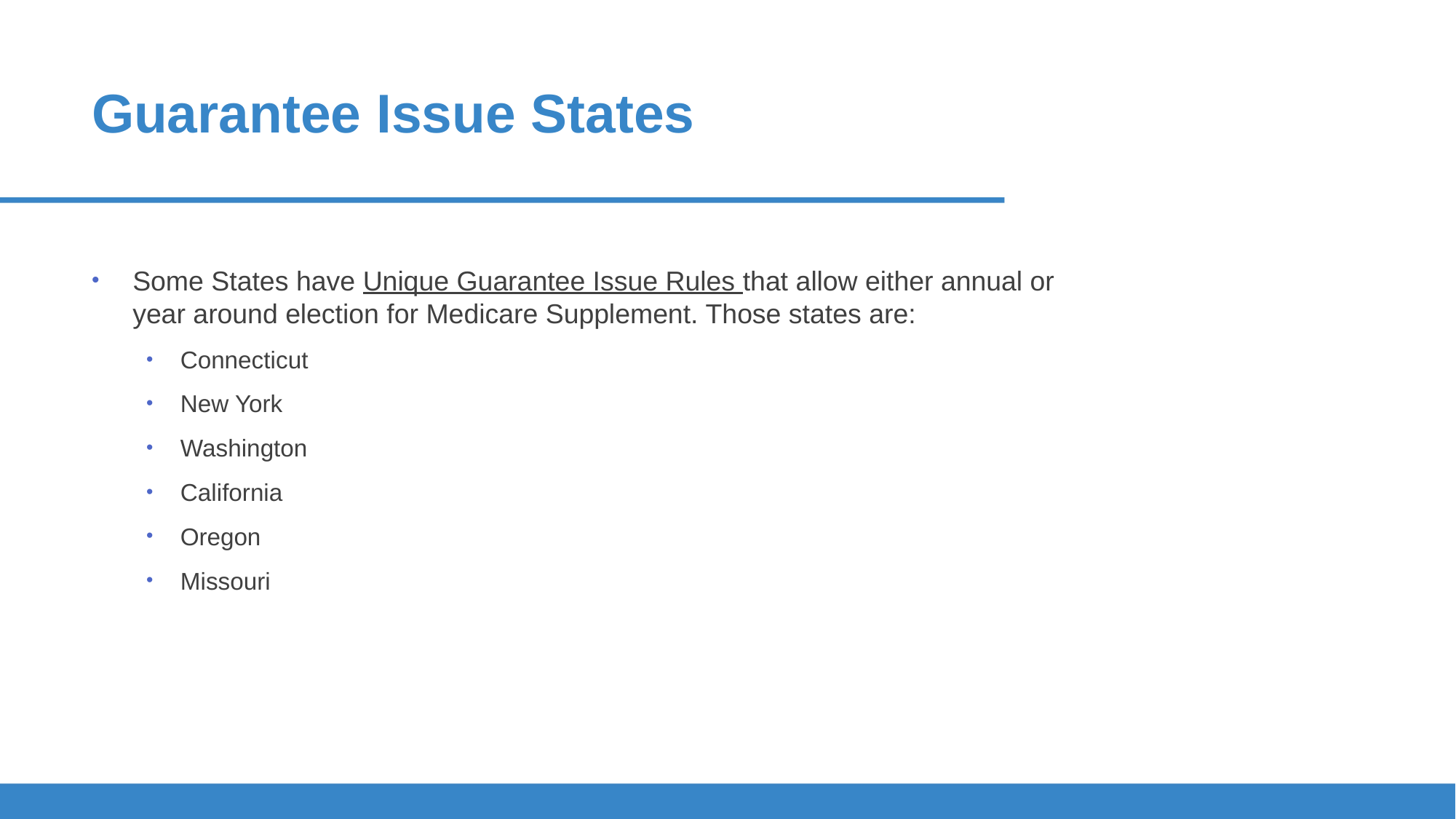

# Guarantee Issue States
Some States have Unique Guarantee Issue Rules that allow either annual or year around election for Medicare Supplement. Those states are:
Connecticut
New York
Washington
California
Oregon
Missouri